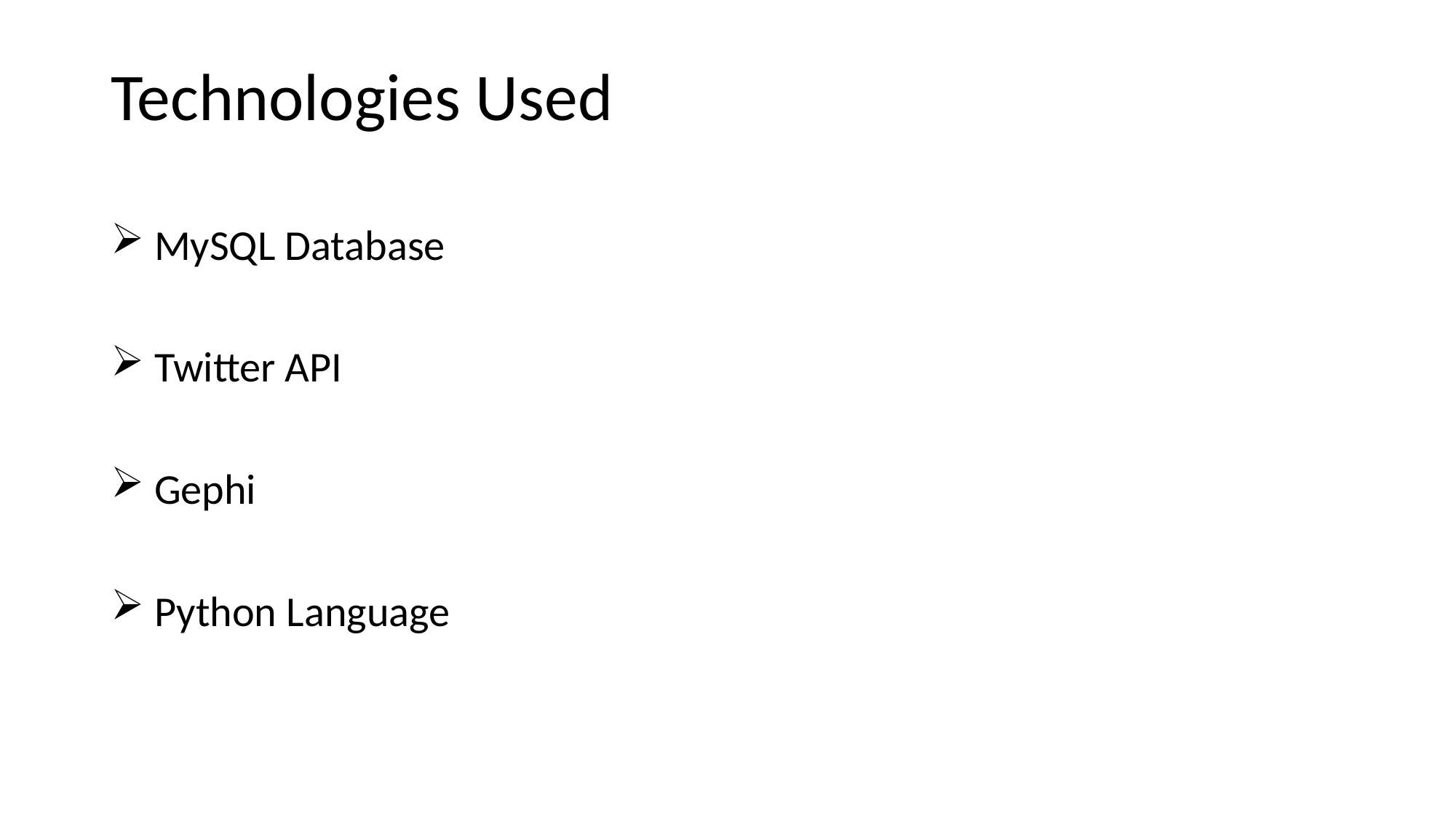

# Technologies Used
 MySQL Database

 Twitter API

 Gephi

 Python Language